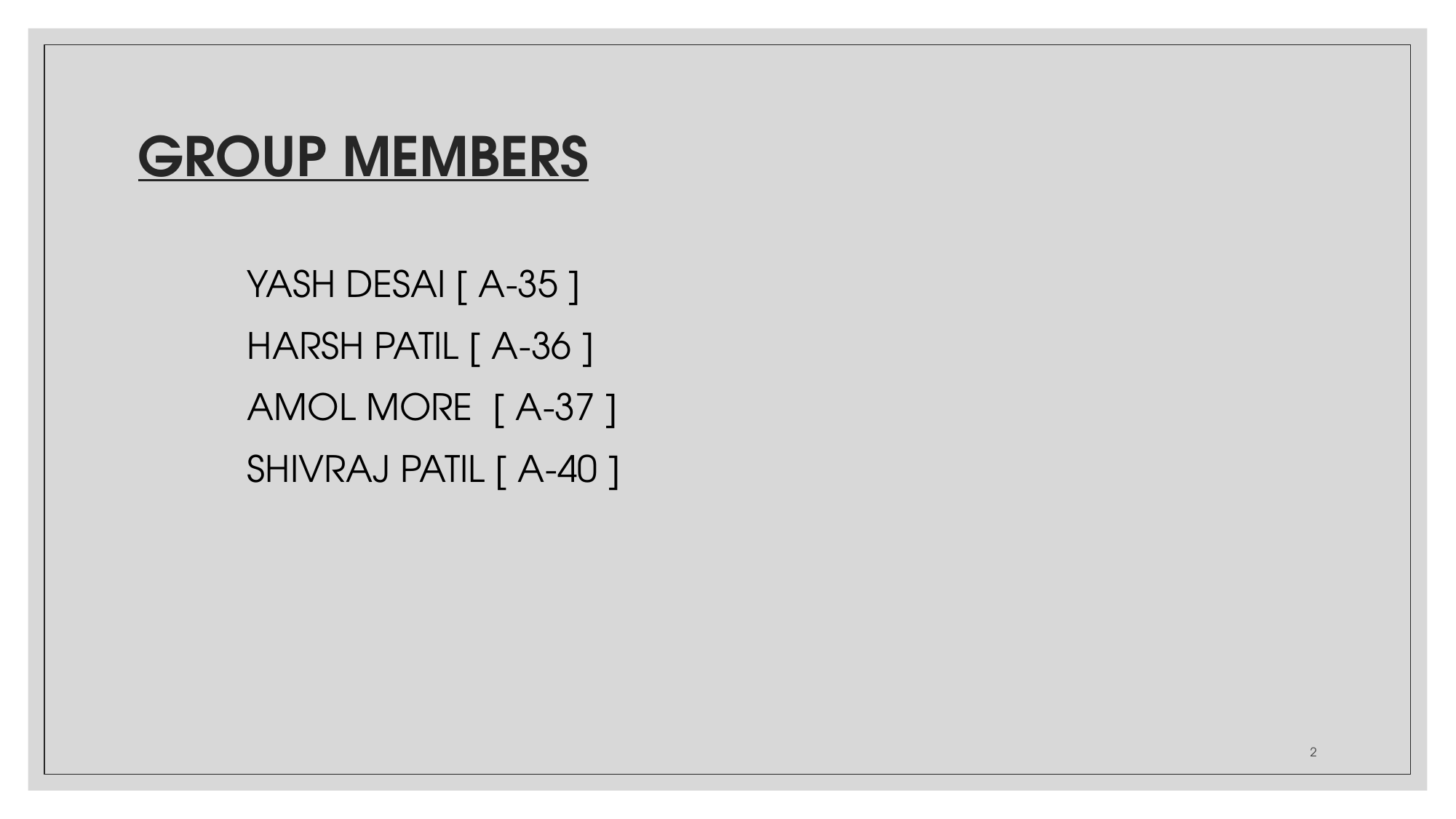

# GROUP MEMBERS
	YASH DESAI [ A-35 ]
	HARSH PATIL [ A-36 ]
	AMOL MORE  [ A-37 ]
	SHIVRAJ PATIL [ A-40 ]

2